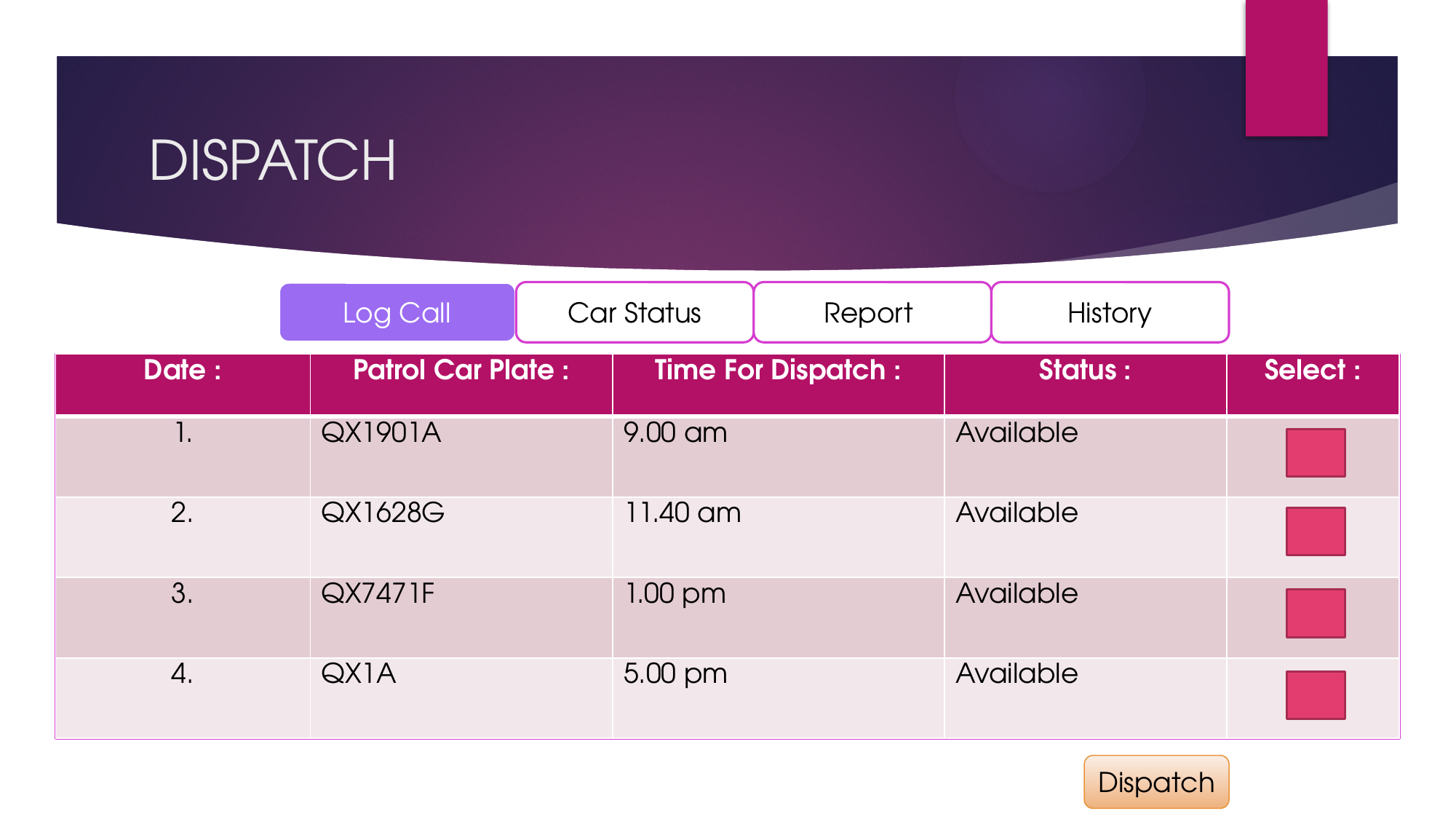

# DISPATCH
History
Log Call
Car Status
Report
| Date : | Patrol Car Plate : | Time For Dispatch : | Status : | Select : |
| --- | --- | --- | --- | --- |
| 1. | QX1901A | 9.00 am | Available |  |
| 2. | QX1628G | 11.40 am | Available |  |
| 3. | QX7471F | 1.00 pm | Available |  |
| 4. | QX1A | 5.00 pm | Available |  |

Dispatch